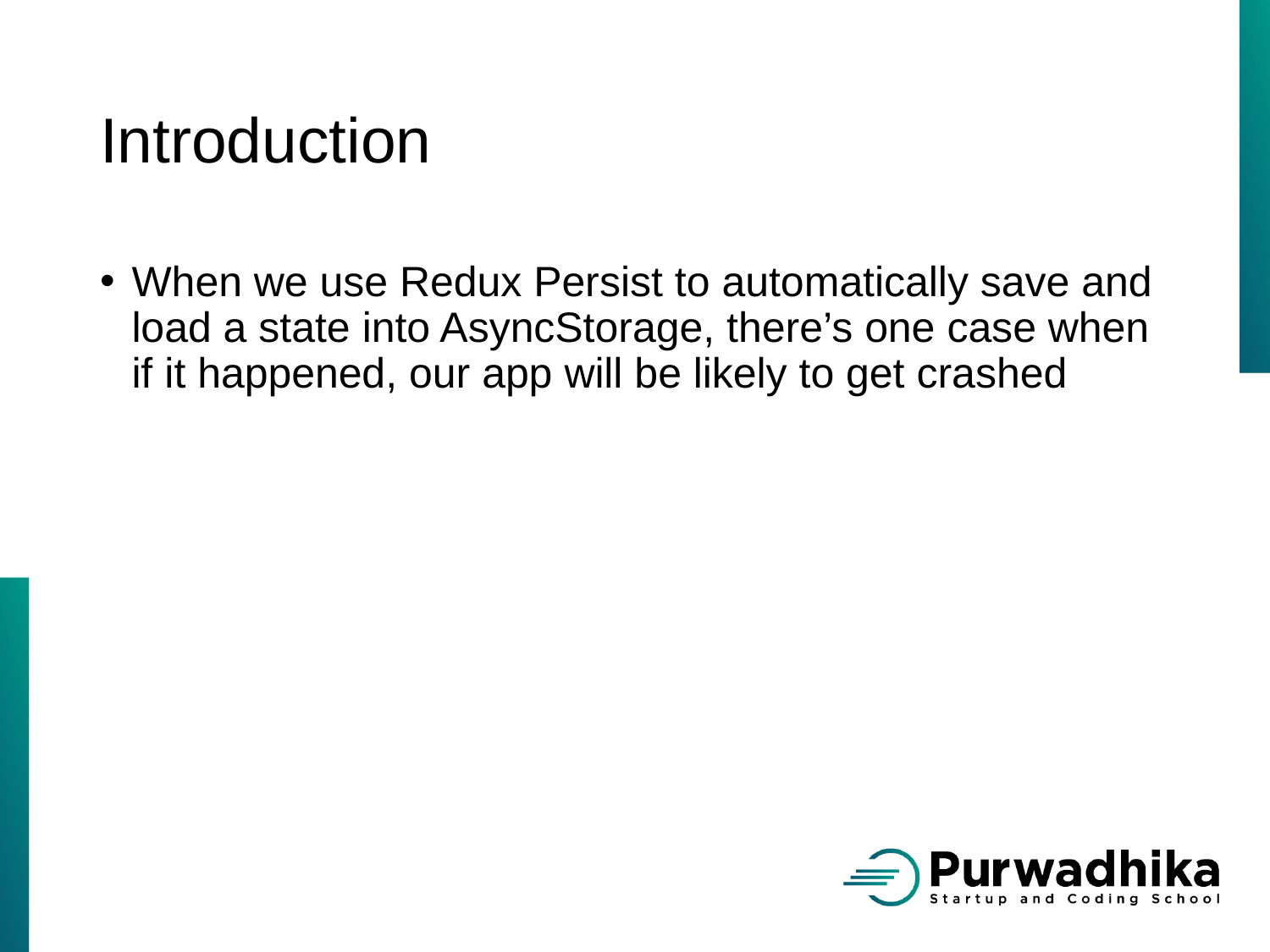

# Introduction
When we use Redux Persist to automatically save and load a state into AsyncStorage, there’s one case when if it happened, our app will be likely to get crashed